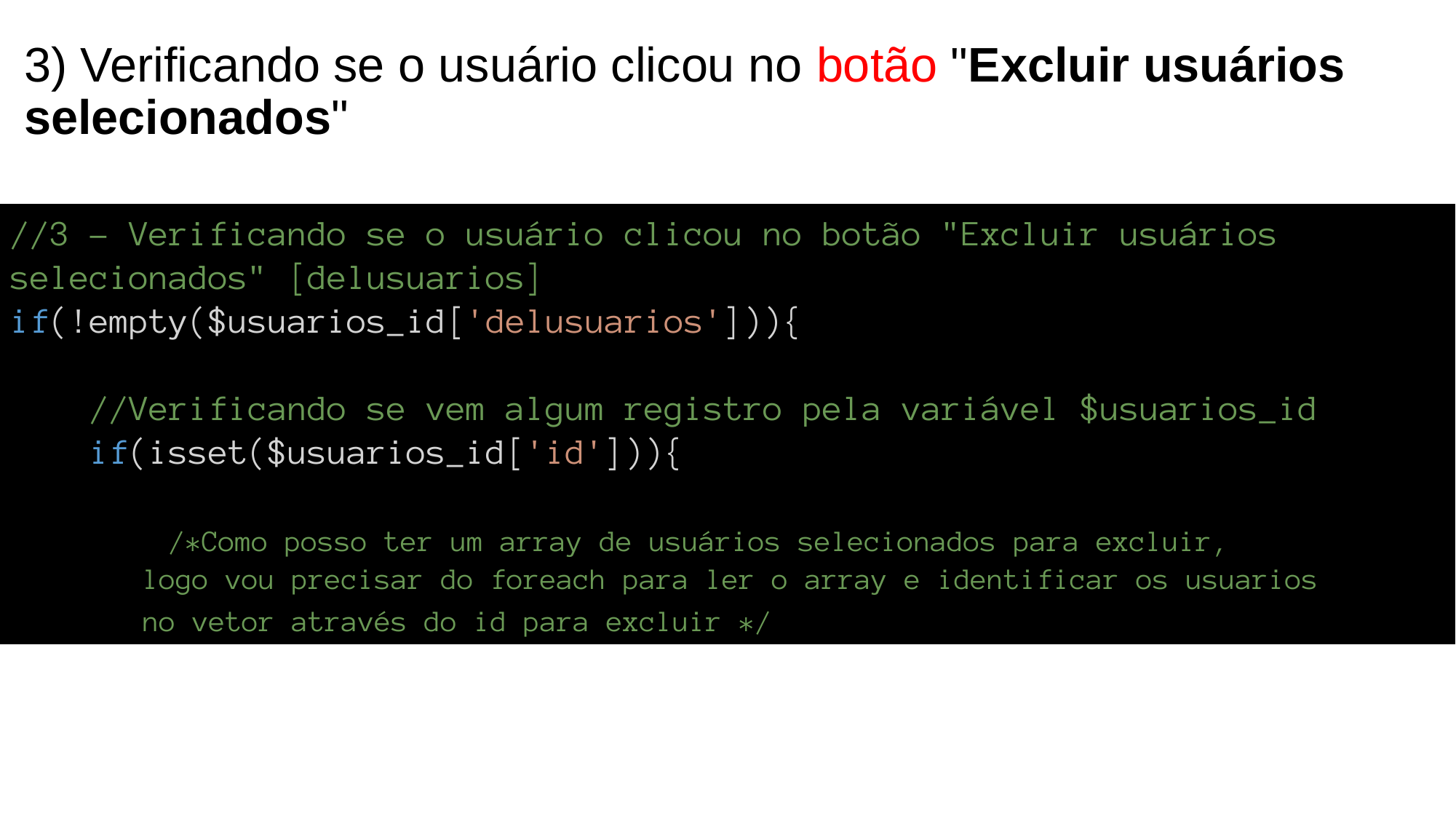

# 3) Verificando se o usuário clicou no botão "Excluir usuários selecionados"
//3 - Verificando se o usuário clicou no botão "Excluir usuários selecionados" [delusuarios]
if(!empty($usuarios_id['delusuarios'])){

    //Verificando se vem algum registro pela variável $usuarios_id
    if(isset($usuarios_id['id'])){
        /*Como posso ter um array de usuários selecionados para excluir,
        logo vou precisar do foreach para ler o array e identificar os usuarios
        no vetor através do id para excluir */